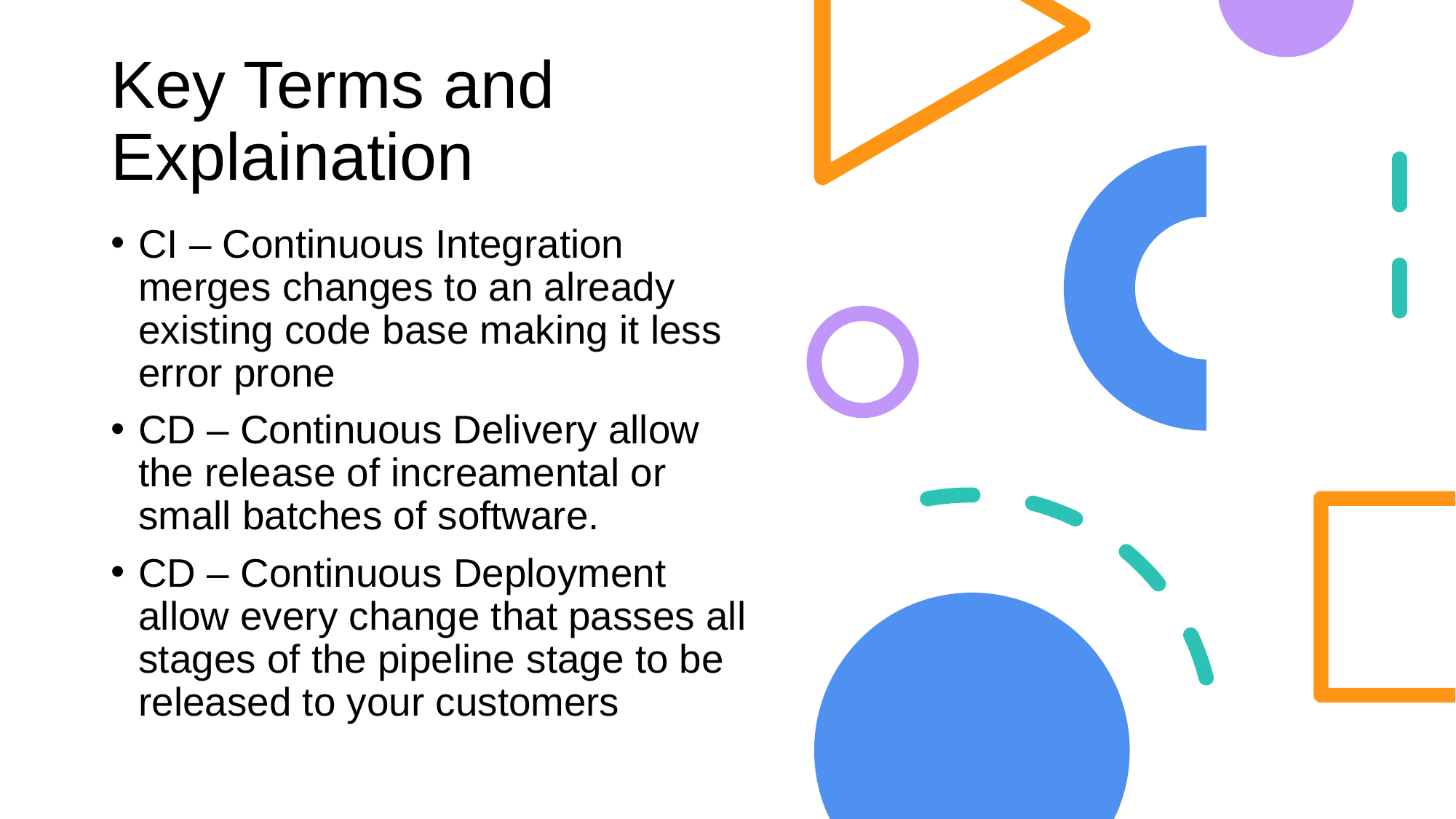

# Key Terms and Explaination

CI – Continuous Integration merges changes to an already existing code base making it less error prone
CD – Continuous Delivery allow the release of increamental or small batches of software.
CD – Continuous Deployment allow every change that passes all stages of the pipeline stage to be released to your customers